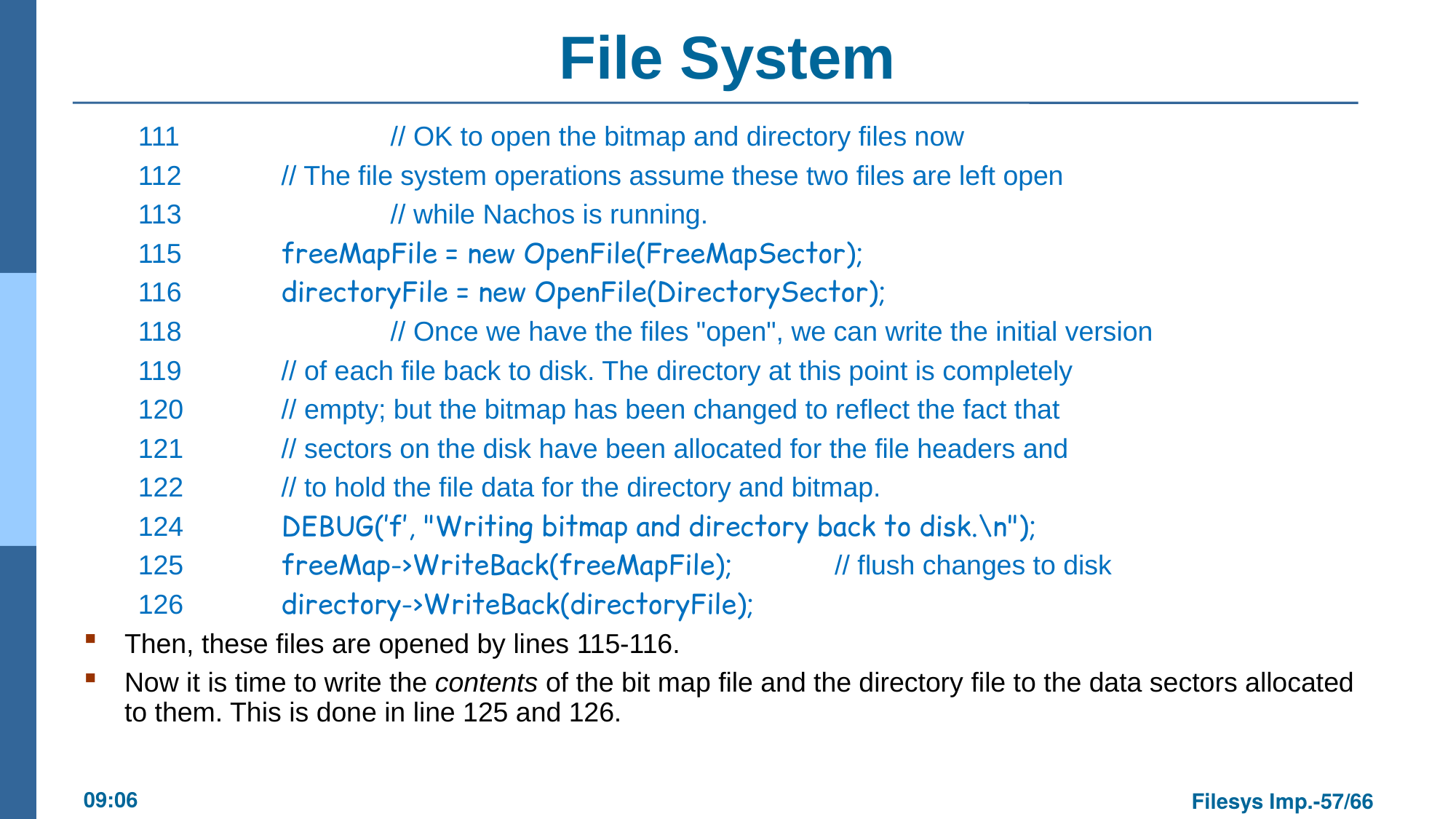

# File System
111	 	// OK to open the bitmap and directory files now
112 	// The file system operations assume these two files are left open
113		// while Nachos is running.
115 	freeMapFile = new OpenFile(FreeMapSector);
116 	directoryFile = new OpenFile(DirectorySector);
118	 	// Once we have the files "open", we can write the initial version
119 	// of each file back to disk. The directory at this point is completely
120 	// empty; but the bitmap has been changed to reflect the fact that
121 	// sectors on the disk have been allocated for the file headers and
122 	// to hold the file data for the directory and bitmap.
124 	DEBUG(’f’, "Writing bitmap and directory back to disk.\n");
125 	freeMap->WriteBack(freeMapFile);	 // flush changes to disk
126 	directory->WriteBack(directoryFile);
Then, these files are opened by lines 115-116.
Now it is time to write the contents of the bit map file and the directory file to the data sectors allocated to them. This is done in line 125 and 126.